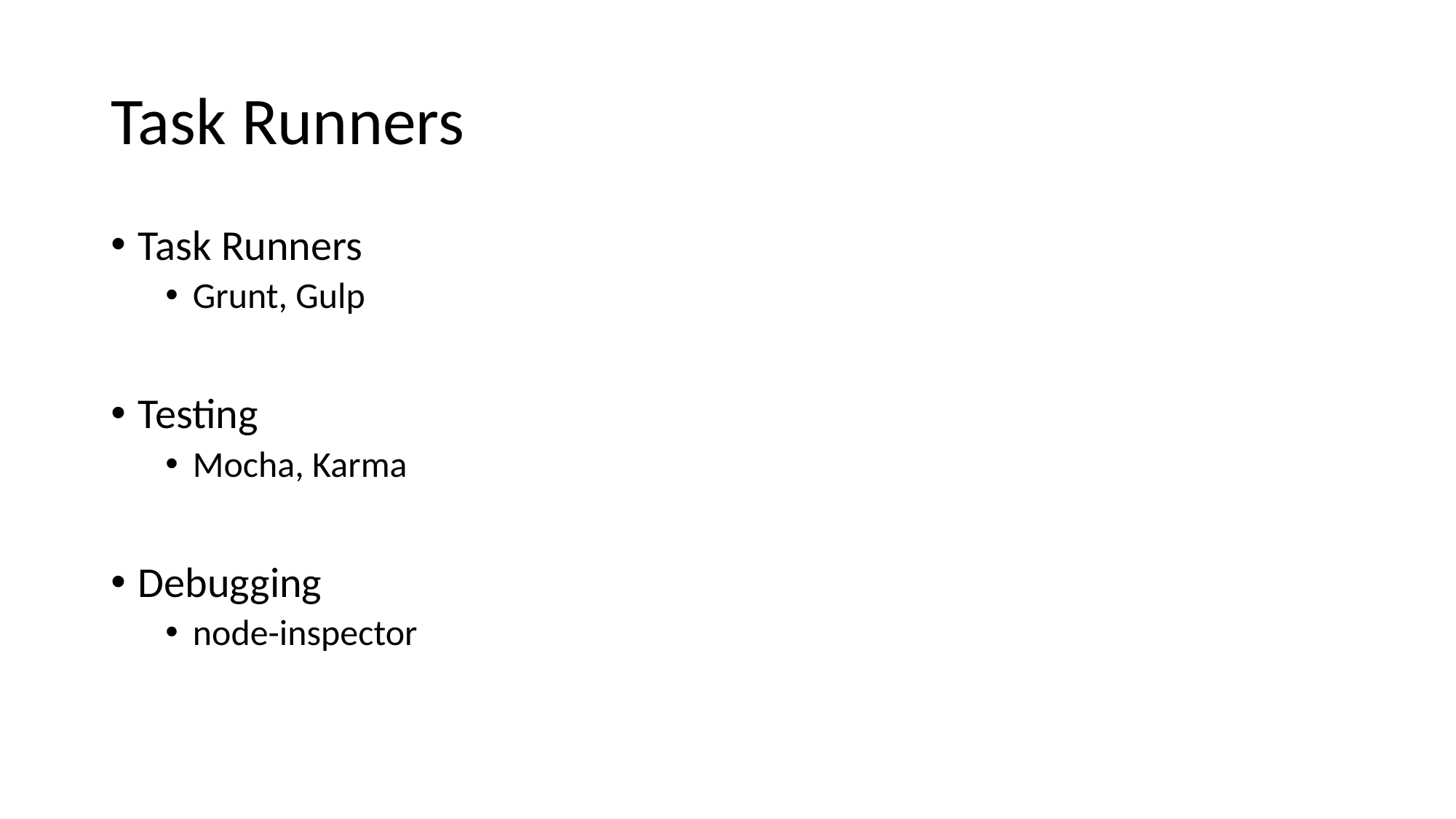

# Task Runners
Task Runners
Grunt, Gulp

Testing
Mocha, Karma

Debugging
node-inspector